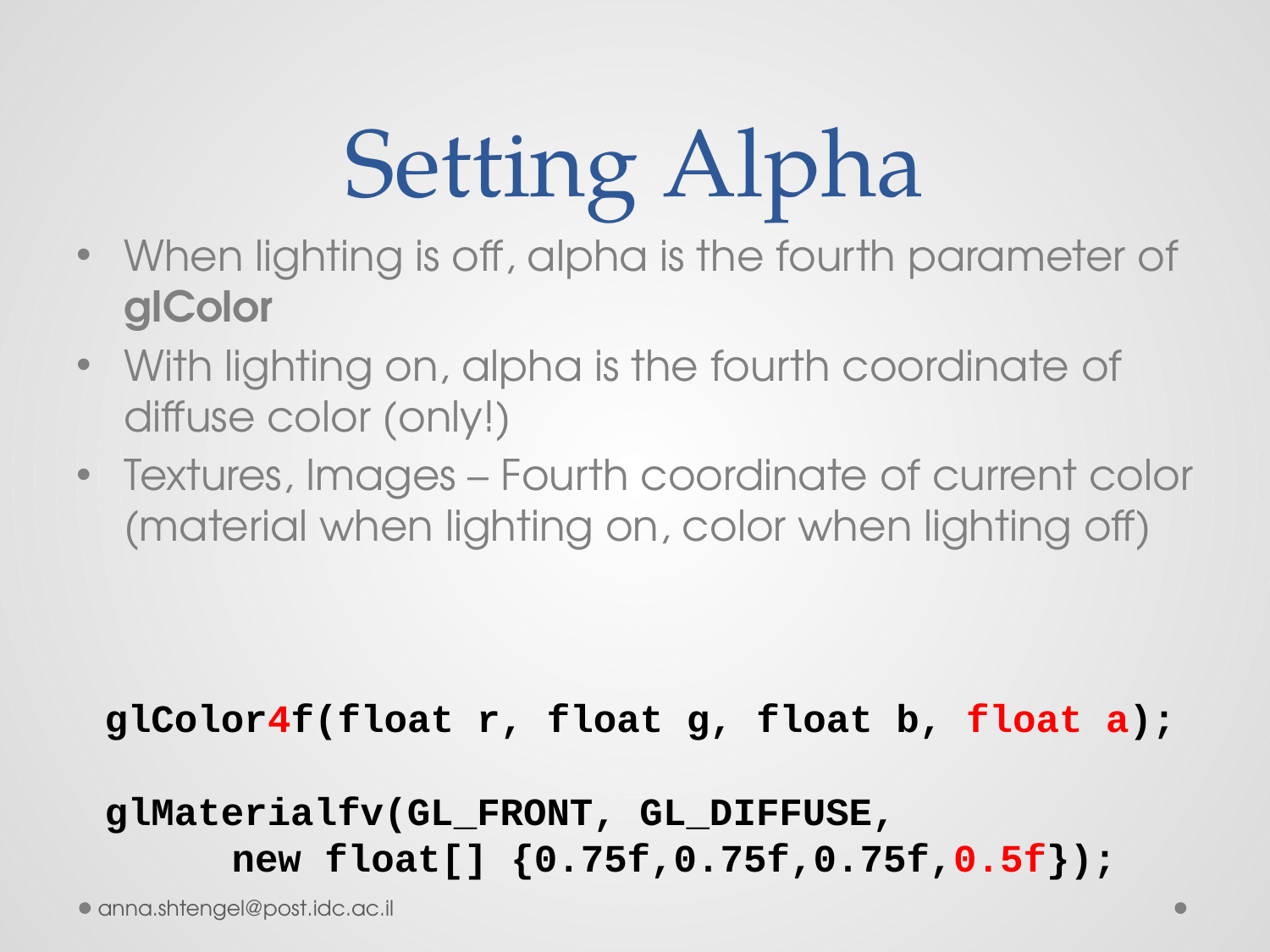

# Setting Alpha
When lighting is off, alpha is the fourth parameter of glColor
With lighting on, alpha is the fourth coordinate of diffuse color (only!)
Textures, Images – Fourth coordinate of current color (material when lighting on, color when lighting off)
glColor4f(float r, float g, float b, float a);

glMaterialfv(GL_FRONT, GL_DIFFUSE,
	new float[] {0.75f,0.75f,0.75f,0.5f});

anna.shtengel@post.idc.ac.il